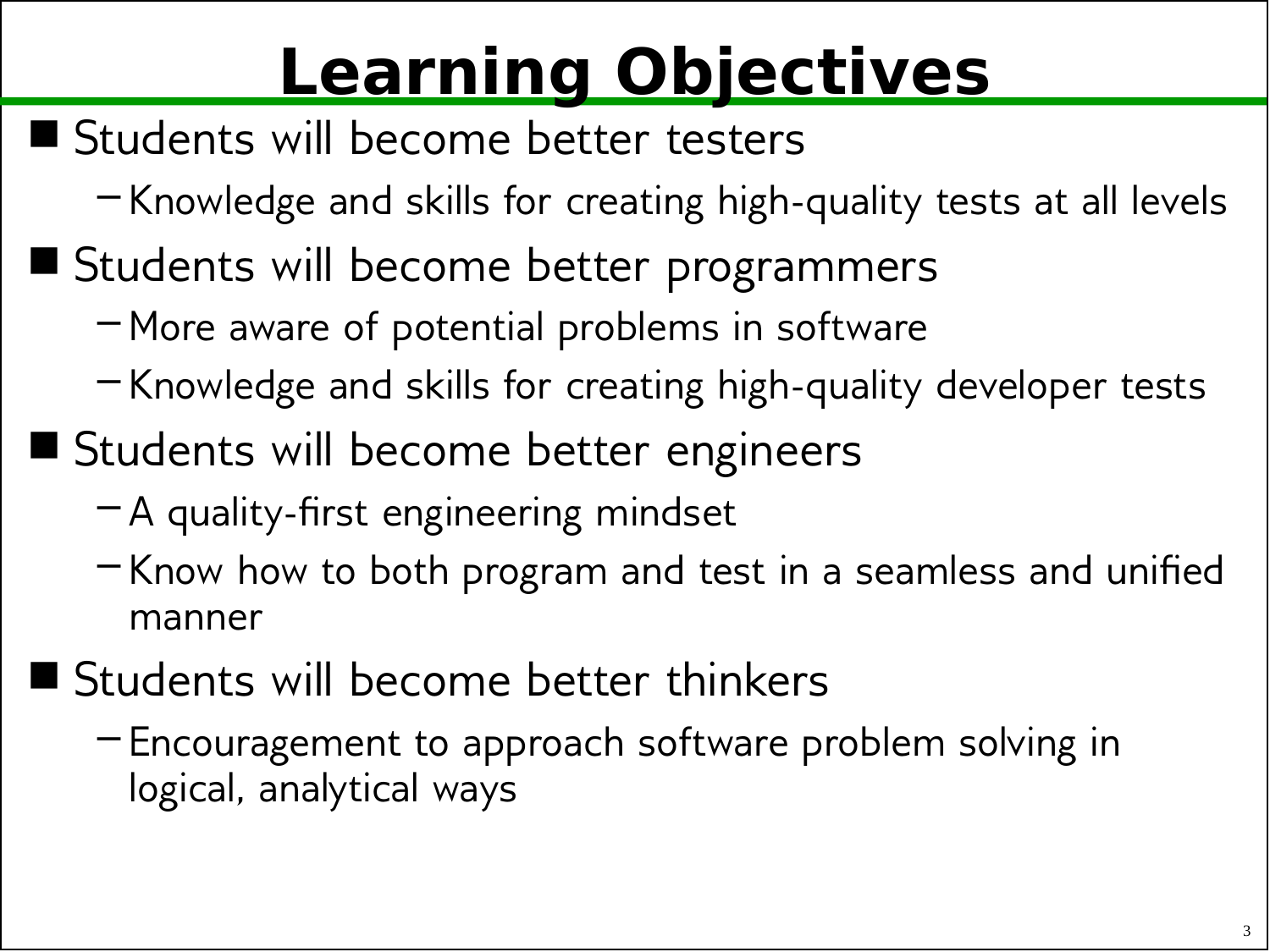

# Learning Objectives
Students will become better testers
Knowledge and skills for creating high-quality tests at all levels
Students will become better programmers
More aware of potential problems in software
Knowledge and skills for creating high-quality developer tests
Students will become better engineers
A quality-first engineering mindset
Know how to both program and test in a seamless and unified manner
Students will become better thinkers
Encouragement to approach software problem solving in logical, analytical ways
3